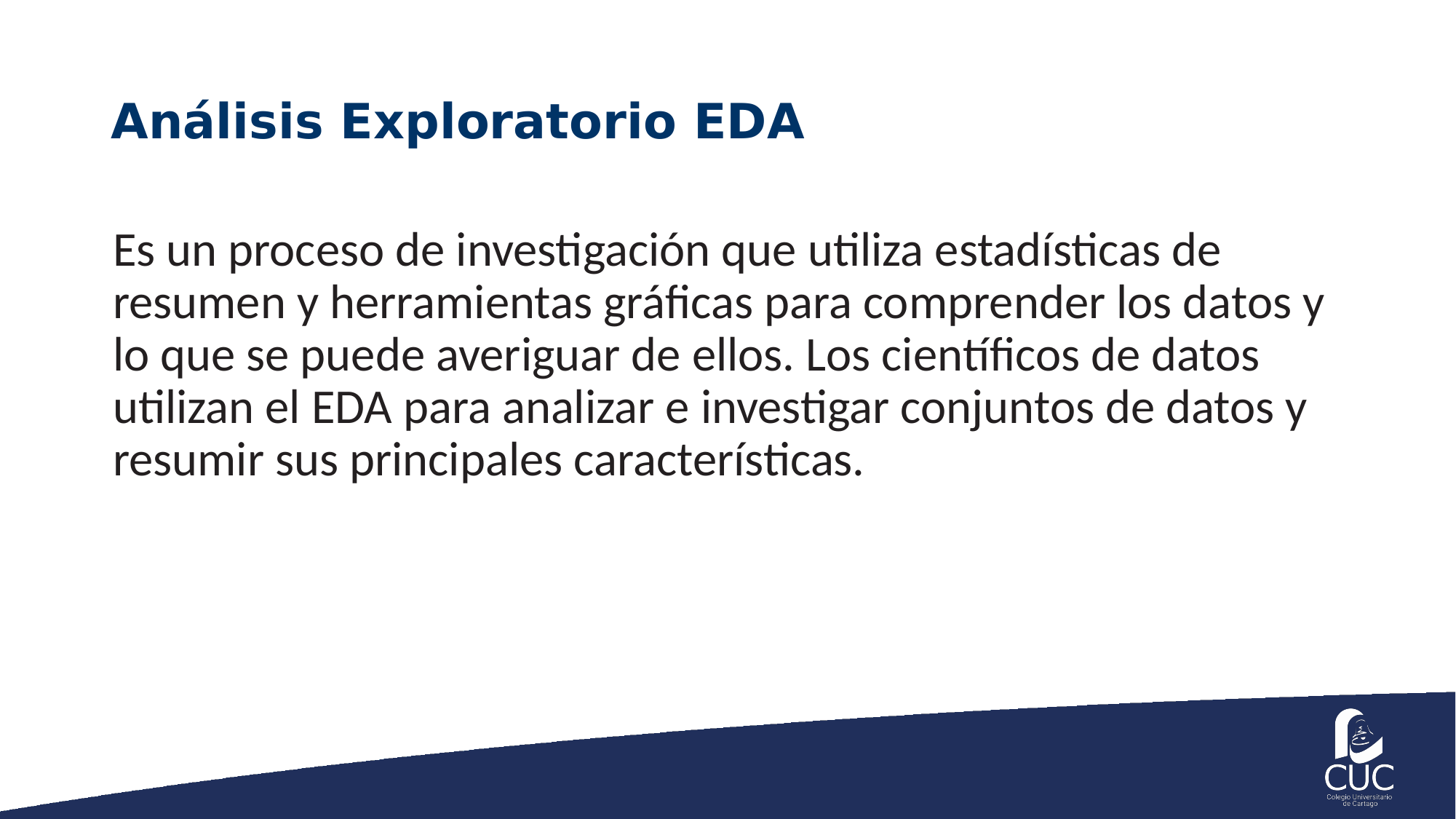

# Análisis Exploratorio EDA
Es un proceso de investigación que utiliza estadísticas de resumen y herramientas gráficas para comprender los datos y lo que se puede averiguar de ellos. Los científicos de datos utilizan el EDA para analizar e investigar conjuntos de datos y resumir sus principales características.